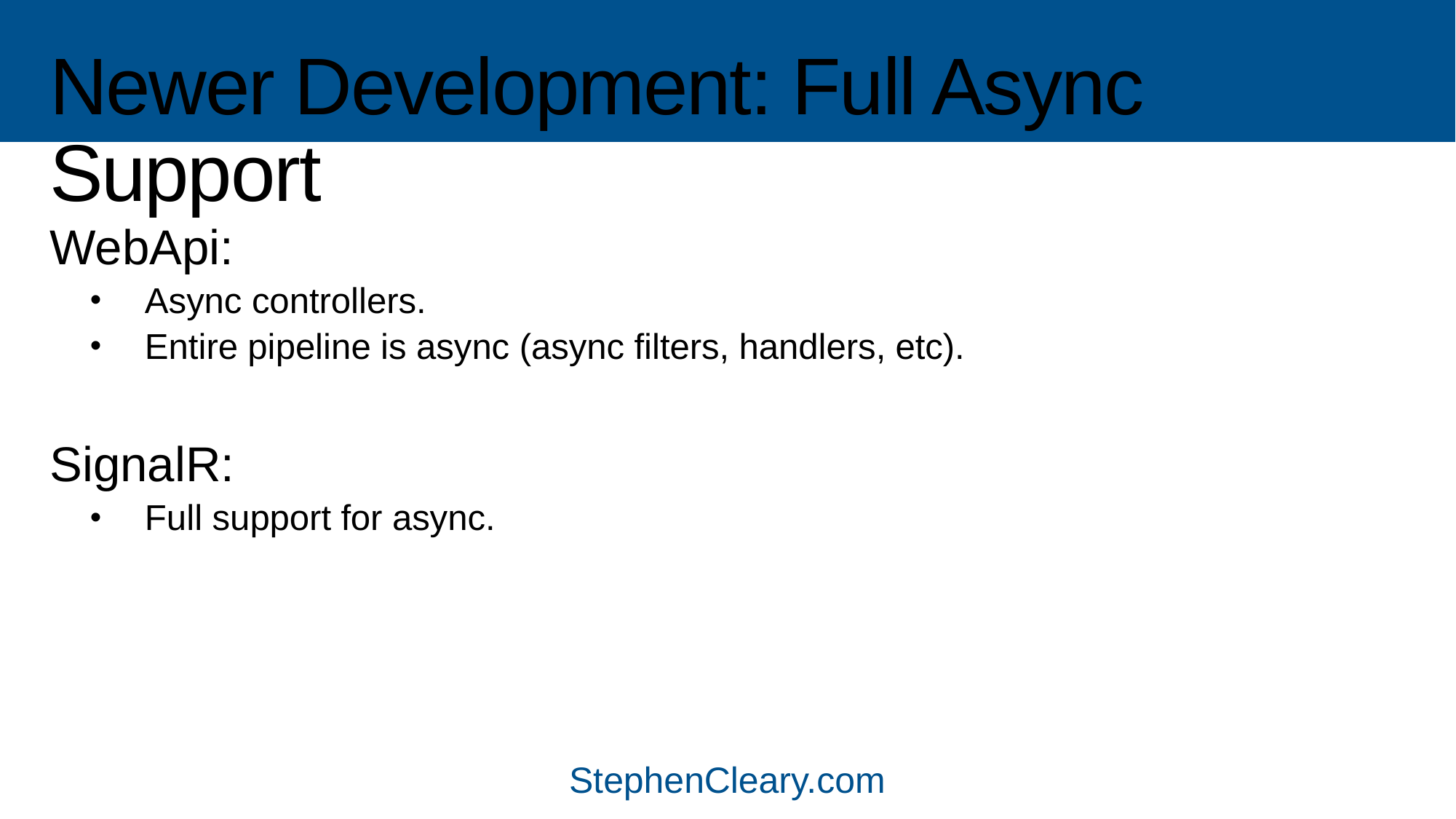

# Newer Development: Full Async Support

WebApi:
Async controllers.
Entire pipeline is async (async filters, handlers, etc).

SignalR:
Full support for async.